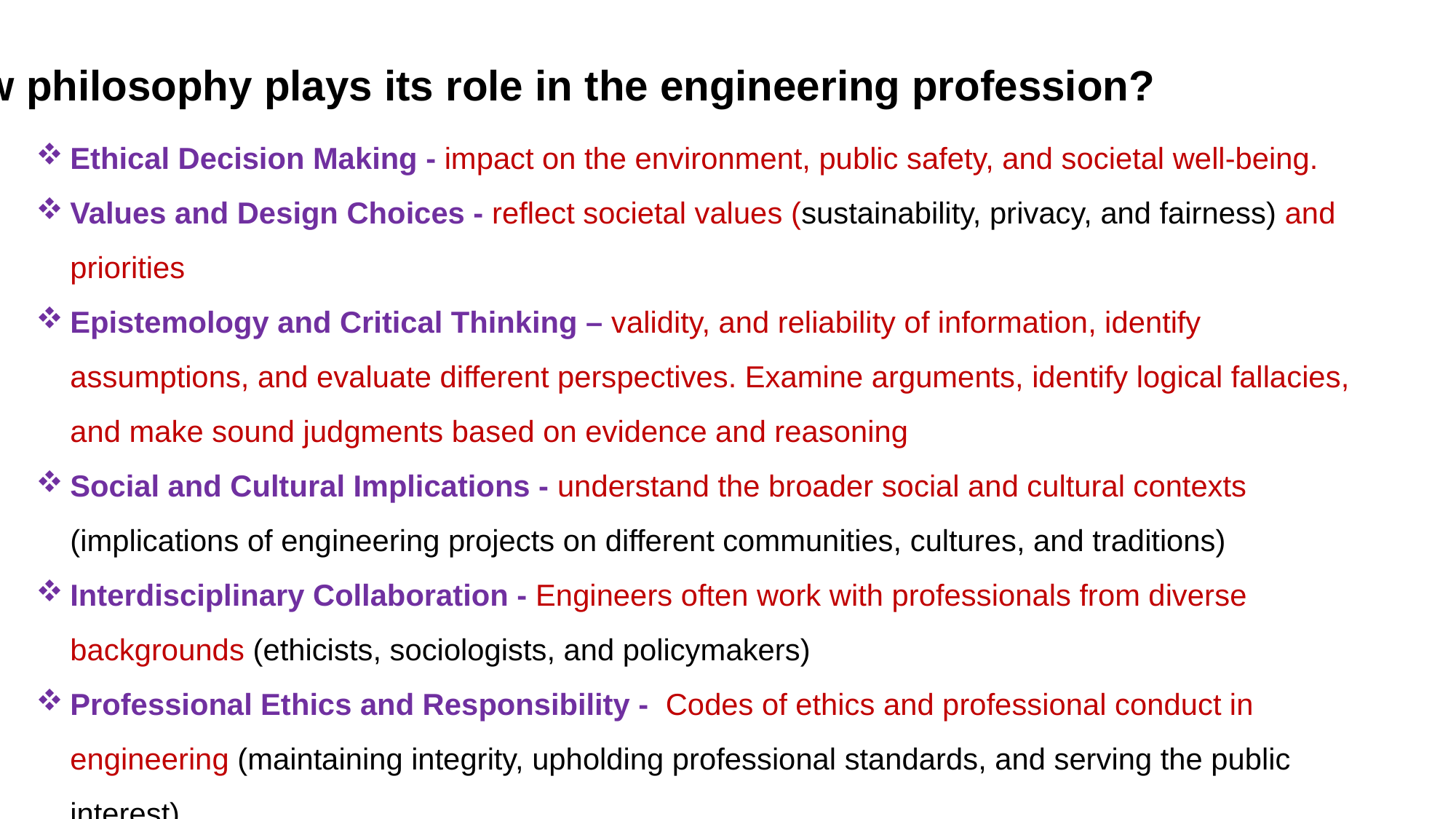

How philosophy plays its role in the engineering profession?
Ethical Decision Making - impact on the environment, public safety, and societal well-being.
Values and Design Choices - reflect societal values (sustainability, privacy, and fairness) and priorities
Epistemology and Critical Thinking – validity, and reliability of information, identify assumptions, and evaluate different perspectives. Examine arguments, identify logical fallacies, and make sound judgments based on evidence and reasoning
Social and Cultural Implications - understand the broader social and cultural contexts (implications of engineering projects on different communities, cultures, and traditions)
Interdisciplinary Collaboration - Engineers often work with professionals from diverse backgrounds (ethicists, sociologists, and policymakers)
Professional Ethics and Responsibility -  Codes of ethics and professional conduct in engineering (maintaining integrity, upholding professional standards, and serving the public interest)